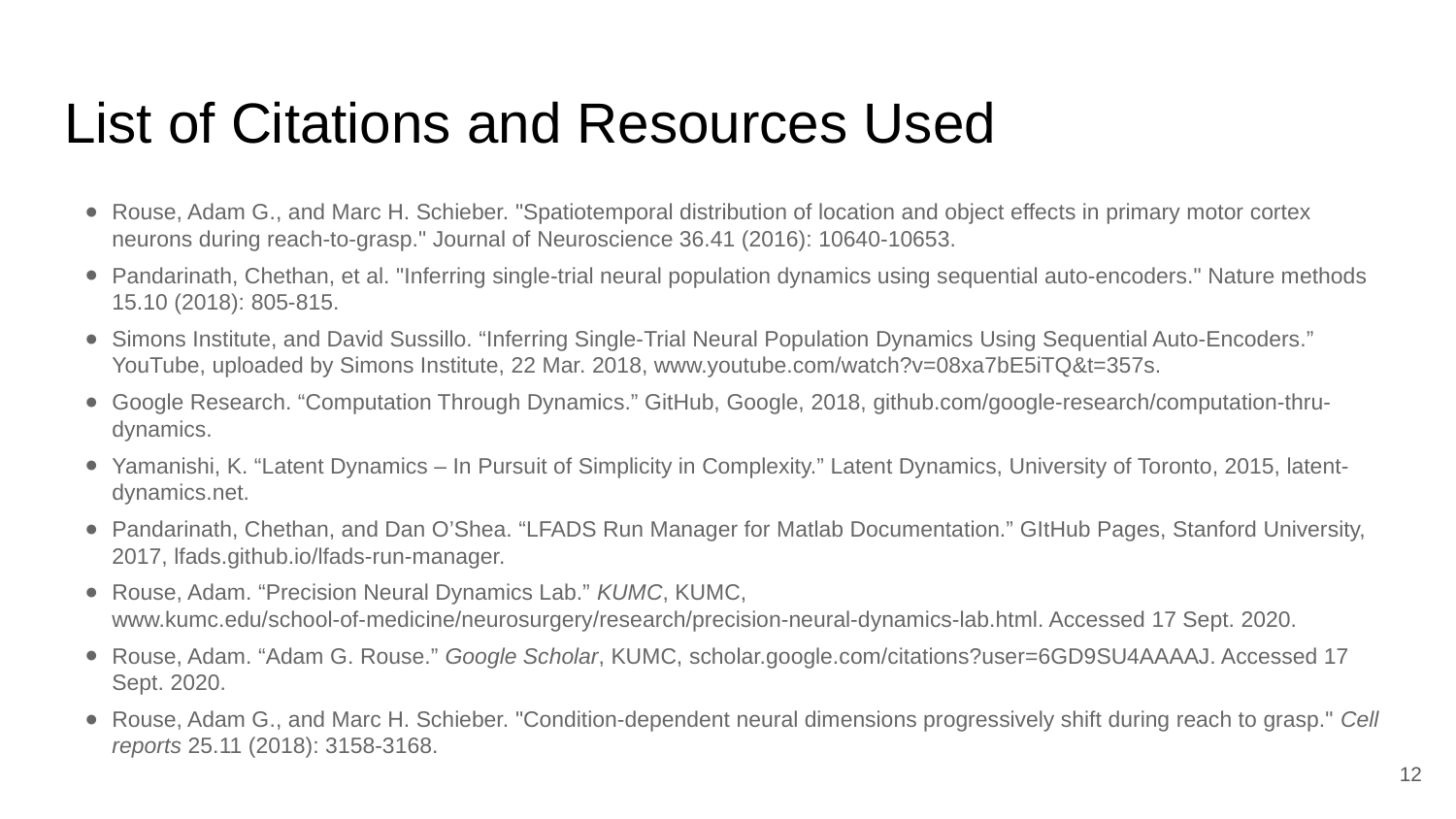

# List of Citations and Resources Used
Rouse, Adam G., and Marc H. Schieber. "Spatiotemporal distribution of location and object effects in primary motor cortex neurons during reach-to-grasp." Journal of Neuroscience 36.41 (2016): 10640-10653.
Pandarinath, Chethan, et al. "Inferring single-trial neural population dynamics using sequential auto-encoders." Nature methods 15.10 (2018): 805-815.
Simons Institute, and David Sussillo. “Inferring Single-Trial Neural Population Dynamics Using Sequential Auto-Encoders.” YouTube, uploaded by Simons Institute, 22 Mar. 2018, www.youtube.com/watch?v=08xa7bE5iTQ&t=357s.
Google Research. “Computation Through Dynamics.” GitHub, Google, 2018, github.com/google-research/computation-thru-dynamics.
Yamanishi, K. “Latent Dynamics – In Pursuit of Simplicity in Complexity.” Latent Dynamics, University of Toronto, 2015, latent-dynamics.net.
Pandarinath, Chethan, and Dan O’Shea. “LFADS Run Manager for Matlab Documentation.” GItHub Pages, Stanford University, 2017, lfads.github.io/lfads-run-manager.
Rouse, Adam. “Precision Neural Dynamics Lab.” KUMC, KUMC, www.kumc.edu/school-of-medicine/neurosurgery/research/precision-neural-dynamics-lab.html. Accessed 17 Sept. 2020.
Rouse, Adam. “Adam G. Rouse.” Google Scholar, KUMC, scholar.google.com/citations?user=6GD9SU4AAAAJ. Accessed 17 Sept. 2020.
Rouse, Adam G., and Marc H. Schieber. "Condition-dependent neural dimensions progressively shift during reach to grasp." Cell reports 25.11 (2018): 3158-3168.
12